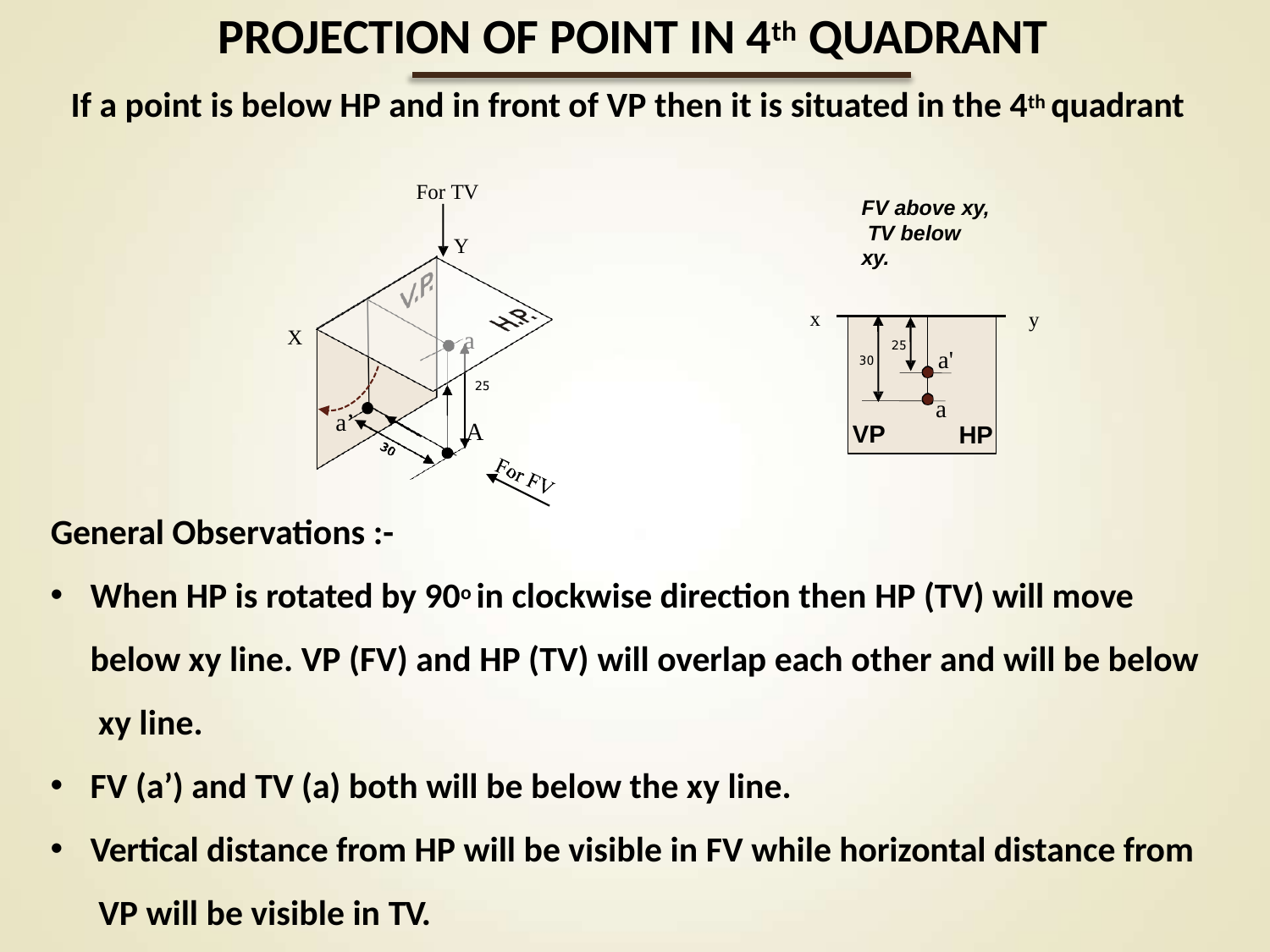

# PROJECTION OF POINT IN 4th QUADRANT

If a point is below HP and in front of VP then it is situated in the 4th quadrant
For TV
FV above xy,  TV below xy.

Y

x
y

X
a
25
a'
30

25
a
HP
a’
A
VP

General Observations :-
When HP is rotated by 90o in clockwise direction then HP (TV) will move  below xy line. VP (FV) and HP (TV) will overlap each other and will be below  xy line.
FV (a’) and TV (a) both will be below the xy line.
Vertical distance from HP will be visible in FV while horizontal distance from  VP will be visible in TV.